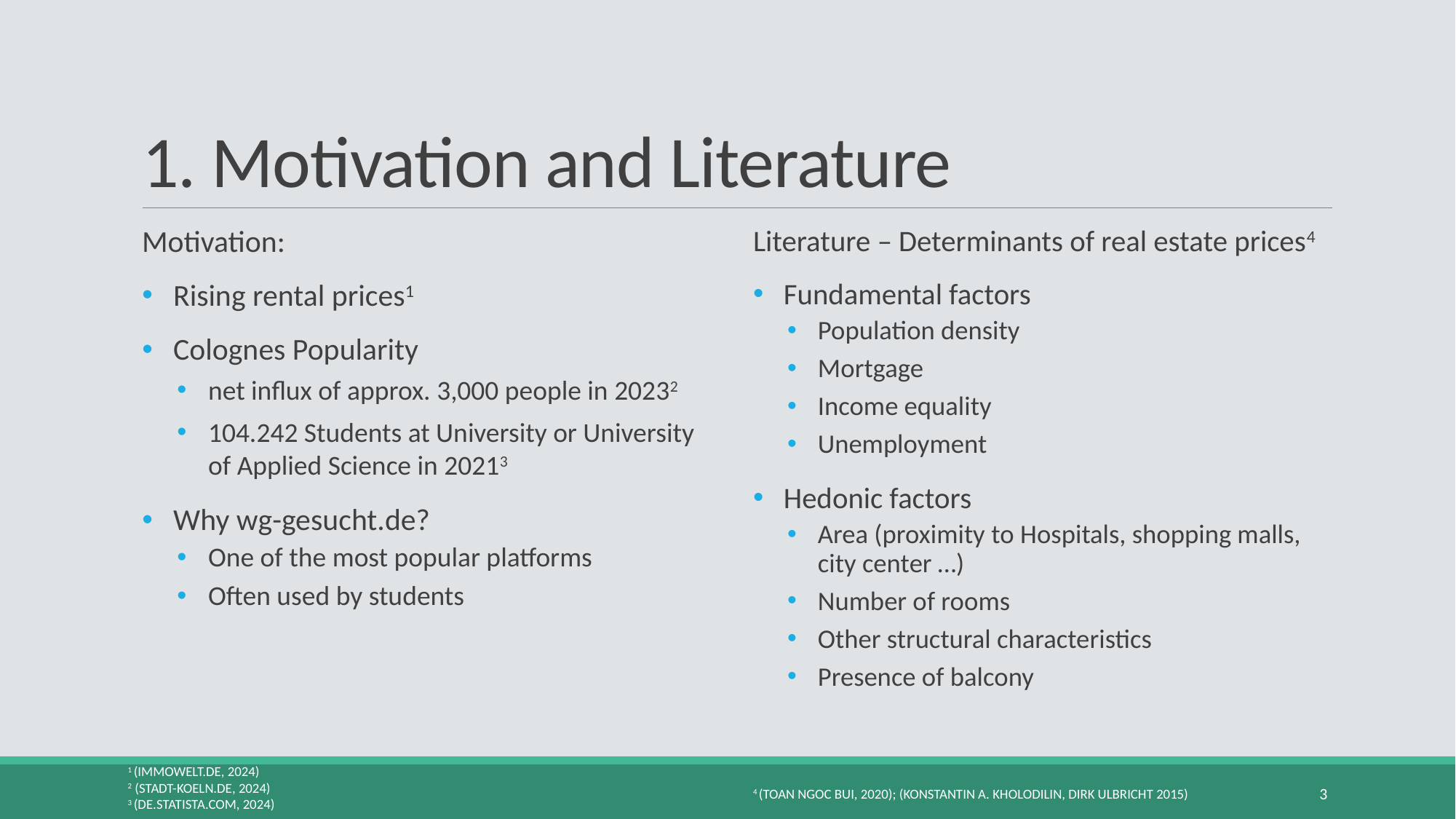

# 1. Motivation and Literature
Motivation:
Rising rental prices1
Colognes Popularity
net influx of approx. 3,000 people in 20232
104.242 Students at University or University of Applied Science in 20213
Why wg-gesucht.de?
One of the most popular platforms
Often used by students

Literature – Determinants of real estate prices4
Fundamental factors
Population density
Mortgage
Income equality
Unemployment
Hedonic factors
Area (proximity to Hospitals, shopping malls, city center …)
Number of rooms
Other structural characteristics
Presence of balcony

1 (Immowelt.de, 2024)
2 (stadt-koeln.de, 2024)
3 (de.statista.com, 2024)
4 (Toan Ngoc Bui, 2020); (Konstantin A. Kholodilin, Dirk Ulbricht 2015)
3